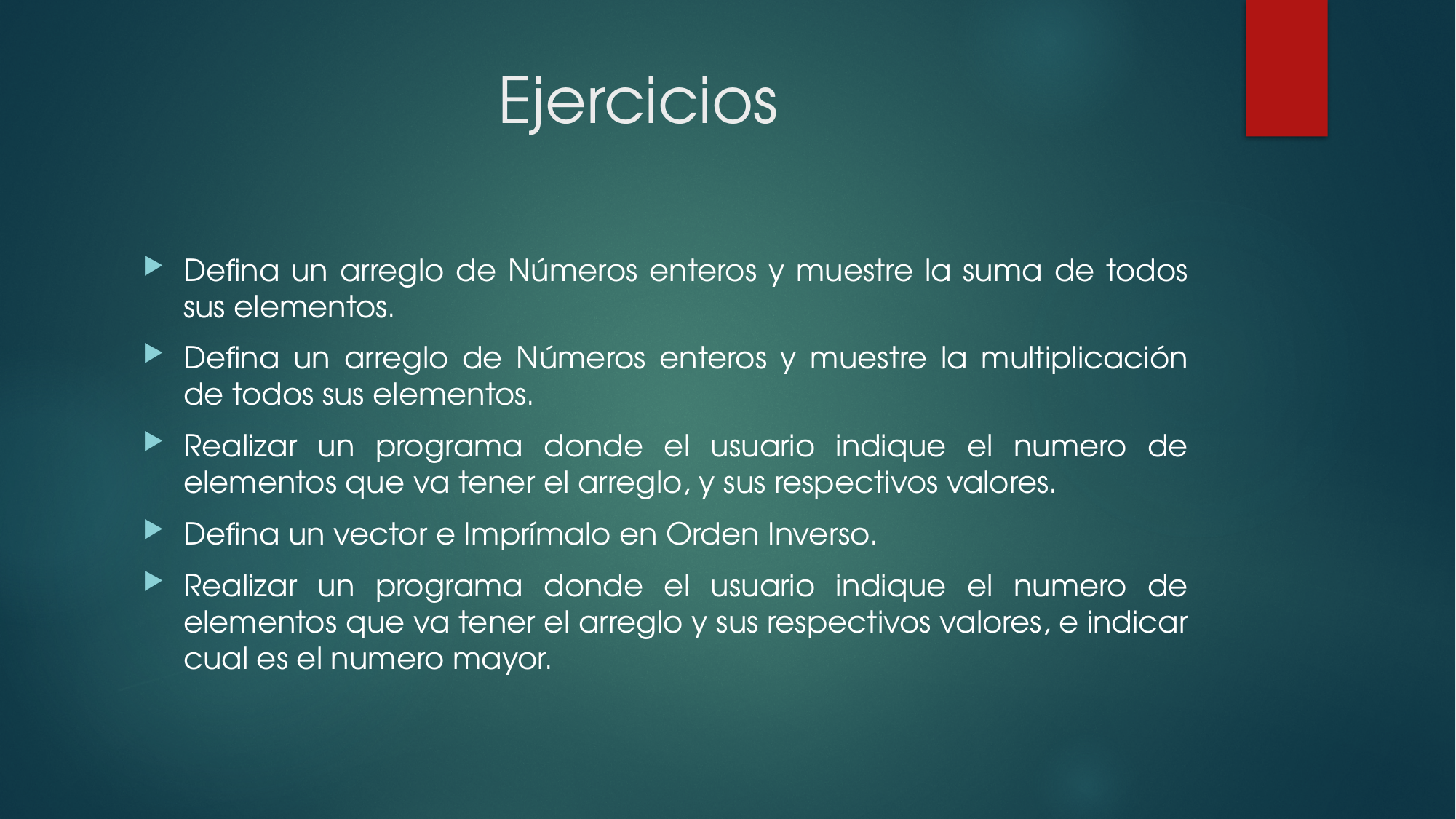

# Ejercicios
Defina un arreglo de Números enteros y muestre la suma de todos sus elementos.
Defina un arreglo de Números enteros y muestre la multiplicación de todos sus elementos.
Realizar un programa donde el usuario indique el numero de elementos que va tener el arreglo, y sus respectivos valores.
Defina un vector e Imprímalo en Orden Inverso.
Realizar un programa donde el usuario indique el numero de elementos que va tener el arreglo y sus respectivos valores, e indicar cual es el numero mayor.